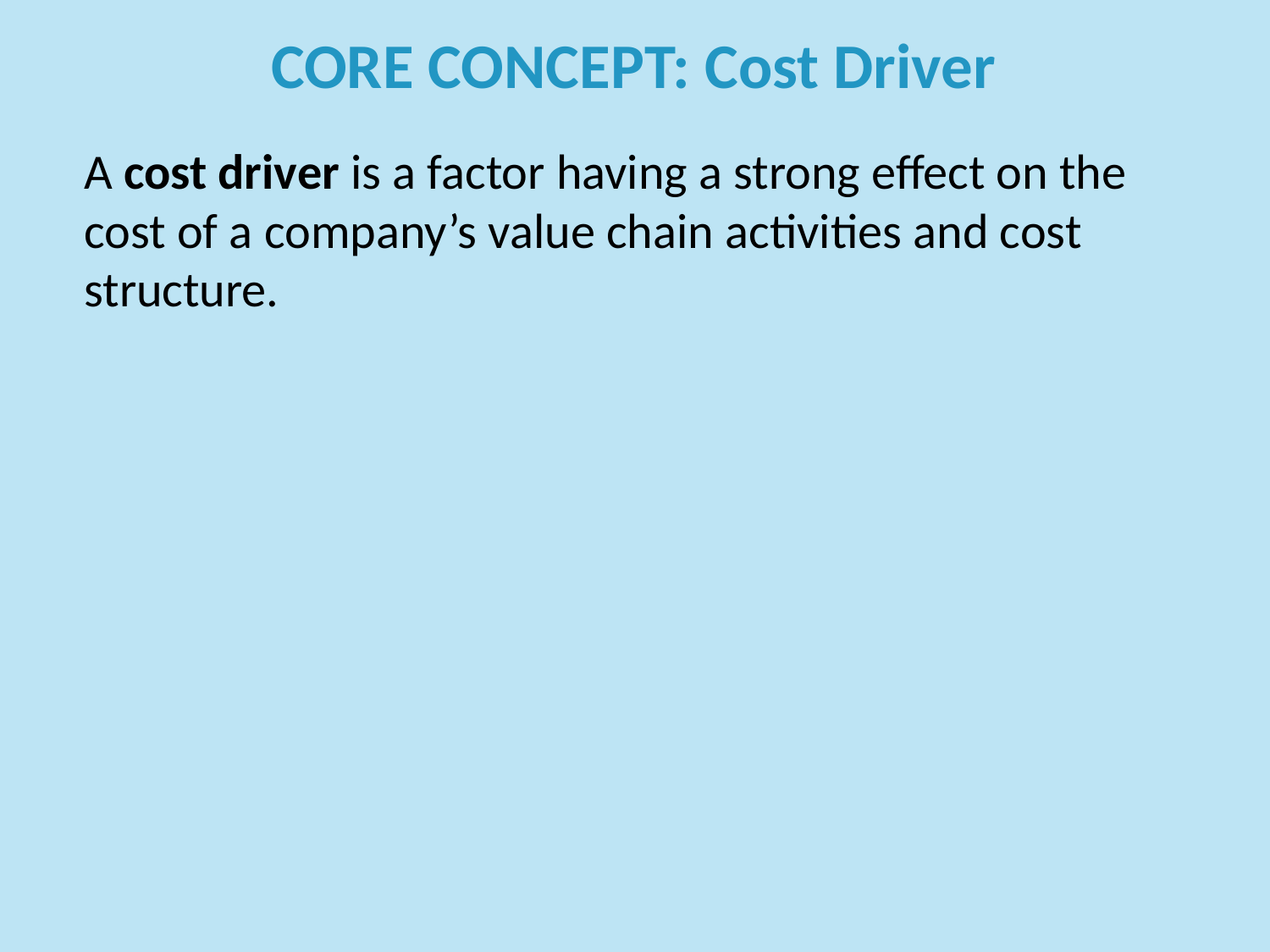

# CORE CONCEPT: Cost Driver
A cost driver is a factor having a strong effect on the cost of a company’s value chain activities and cost structure.